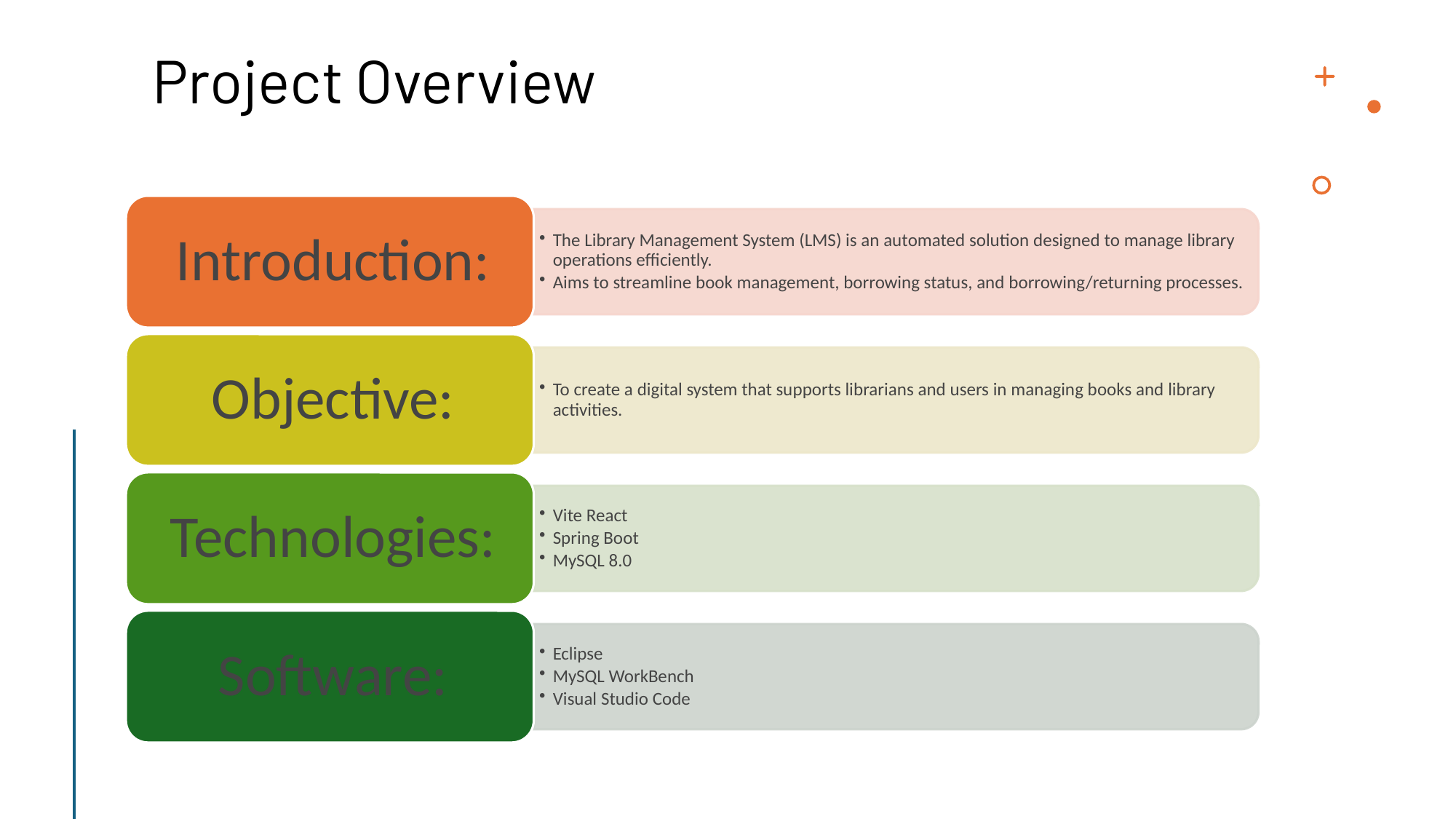

# Project Overview

The Library Management System (LMS) is an automated solution designed to manage library operations efficiently.
Aims to streamline book management, borrowing status, and borrowing/returning processes.
Introduction:
To create a digital system that supports librarians and users in managing books and library activities.
Objective:
Vite React
Spring Boot
MySQL 8.0
Technologies:
Eclipse
MySQL WorkBench
Visual Studio Code
Software: